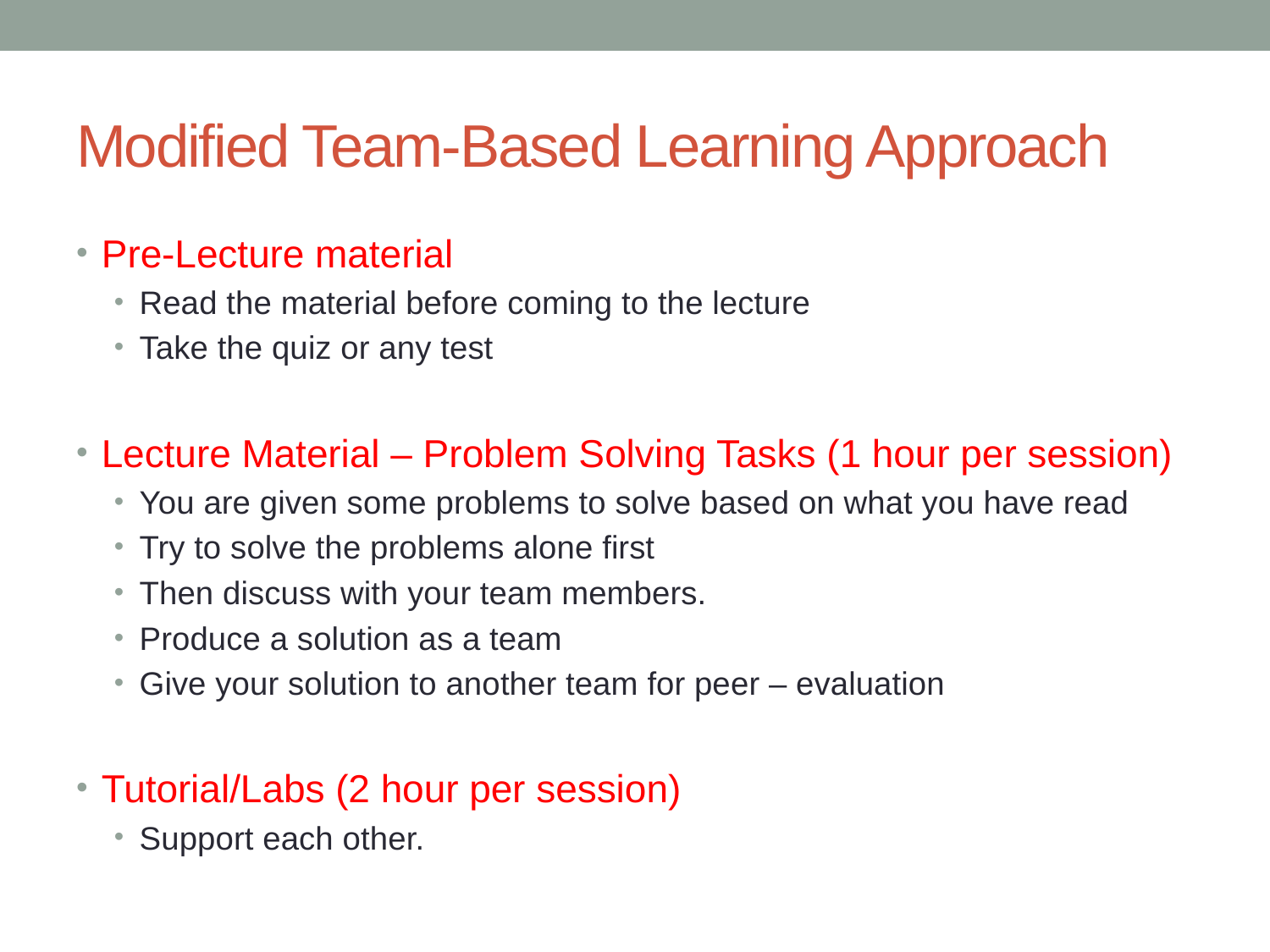

# Modified Team-Based Learning Approach
Pre-Lecture material
Read the material before coming to the lecture
Take the quiz or any test

Lecture Material – Problem Solving Tasks (1 hour per session)
You are given some problems to solve based on what you have read
Try to solve the problems alone first
Then discuss with your team members.
Produce a solution as a team
Give your solution to another team for peer – evaluation

Tutorial/Labs (2 hour per session)
Support each other.